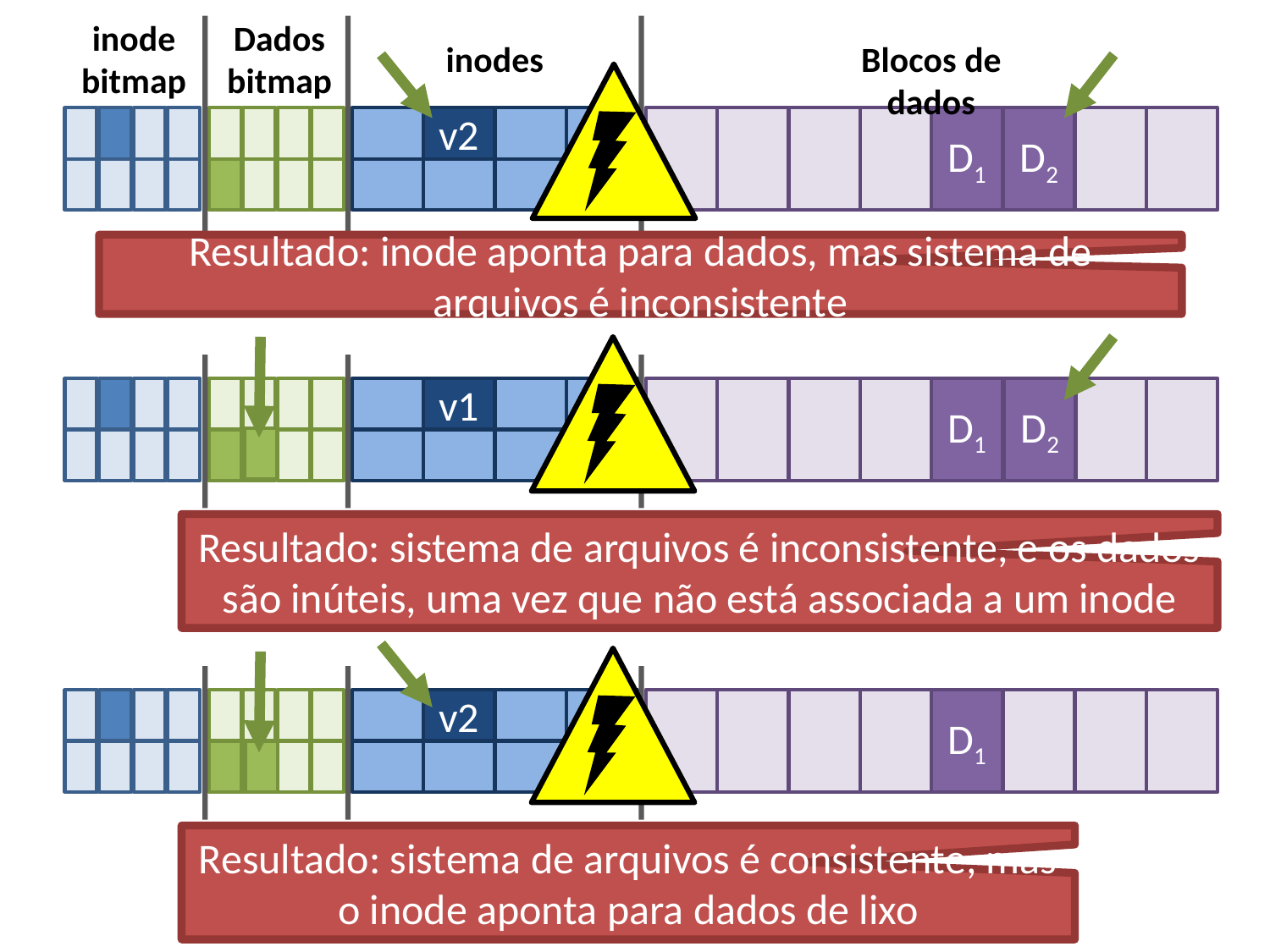

inode
bitmap
Dados
bitmap
inodes
Blocos de dados

v1

D1

v2
D2
Resultado: inode aponta para dados, mas sistema de arquivos é inconsistente

v1

D1

D2

Resultado: sistema de arquivos é inconsistente, e os dados são inúteis, uma vez que não está associada a um inode

v1

D1

v2

Resultado: sistema de arquivos é consistente, mas o inode aponta para dados de lixo